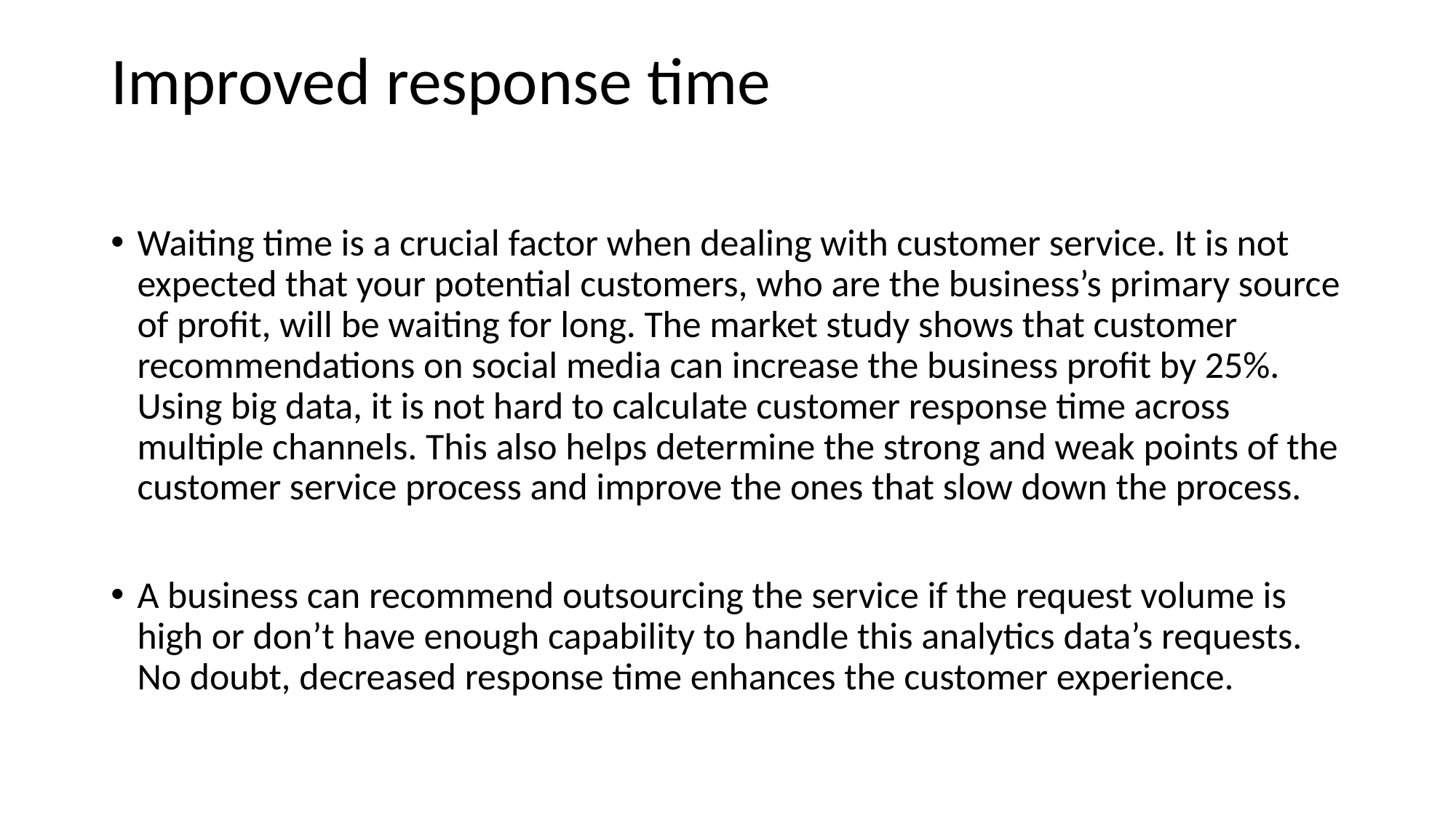

# Improved response time
Waiting time is a crucial factor when dealing with customer service. It is not expected that your potential customers, who are the business’s primary source of profit, will be waiting for long. The market study shows that customer recommendations on social media can increase the business profit by 25%. Using big data, it is not hard to calculate customer response time across multiple channels. This also helps determine the strong and weak points of the customer service process and improve the ones that slow down the process.

A business can recommend outsourcing the service if the request volume is high or don’t have enough capability to handle this analytics data’s requests. No doubt, decreased response time enhances the customer experience.